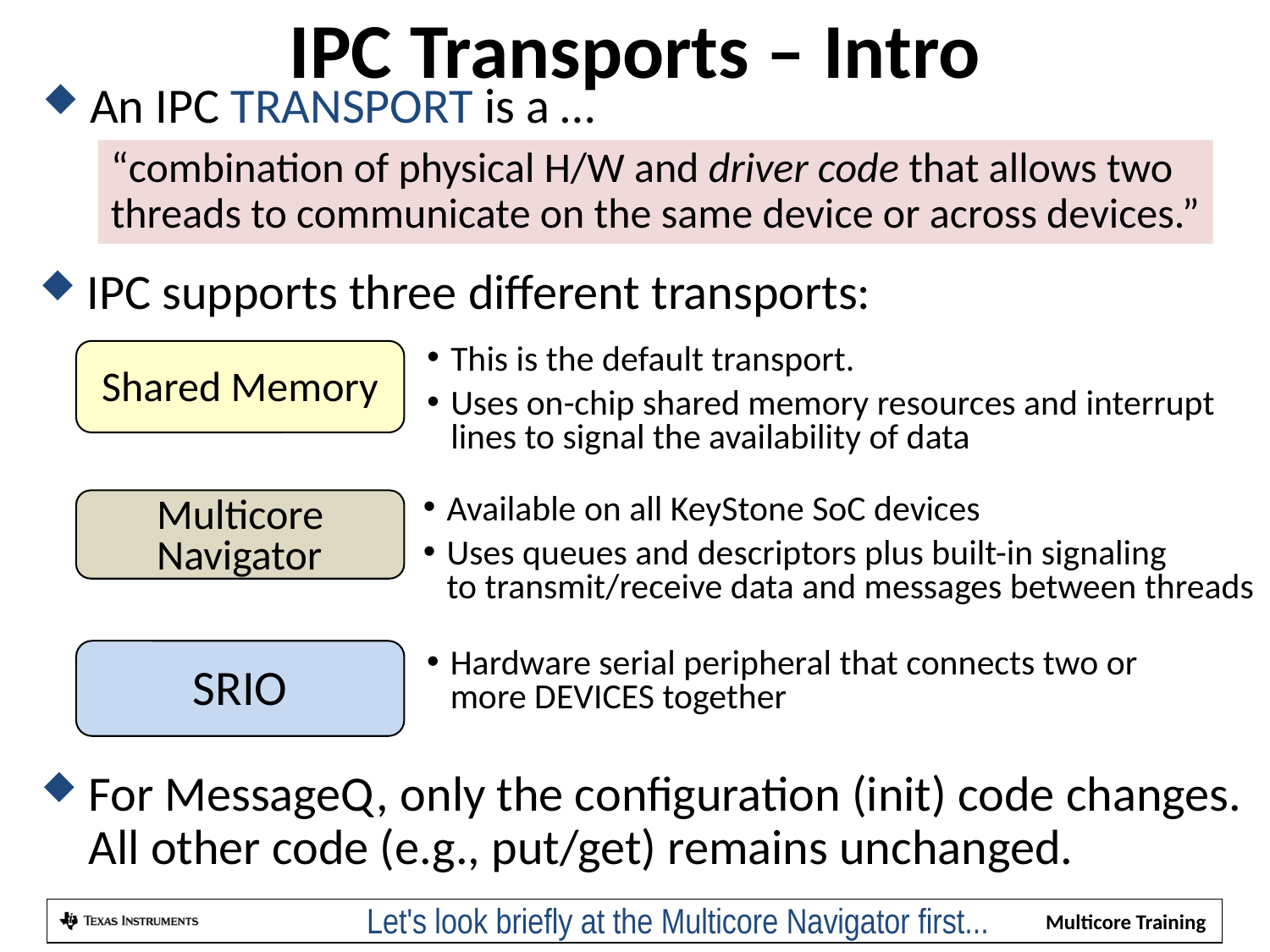

# IPC Transports – Intro
An IPC TRANSPORT is a …
“combination of physical H/W and driver code that allows two
threads to communicate on the same device or across devices.”
IPC supports three different transports:
This is the default transport.
Uses on-chip shared memory resources and interrupt
lines to signal the availability of data
Shared Memory
Available on all KeyStone SoC devices
Uses queues and descriptors plus built-in signaling
to transmit/receive data and messages between threads
Multicore Navigator
SRIO
Hardware serial peripheral that connects two or
more DEVICES together
For MessageQ, only the configuration (init) code changes.
All other code (e.g., put/get) remains unchanged.
Let's look briefly at the Multicore Navigator first...